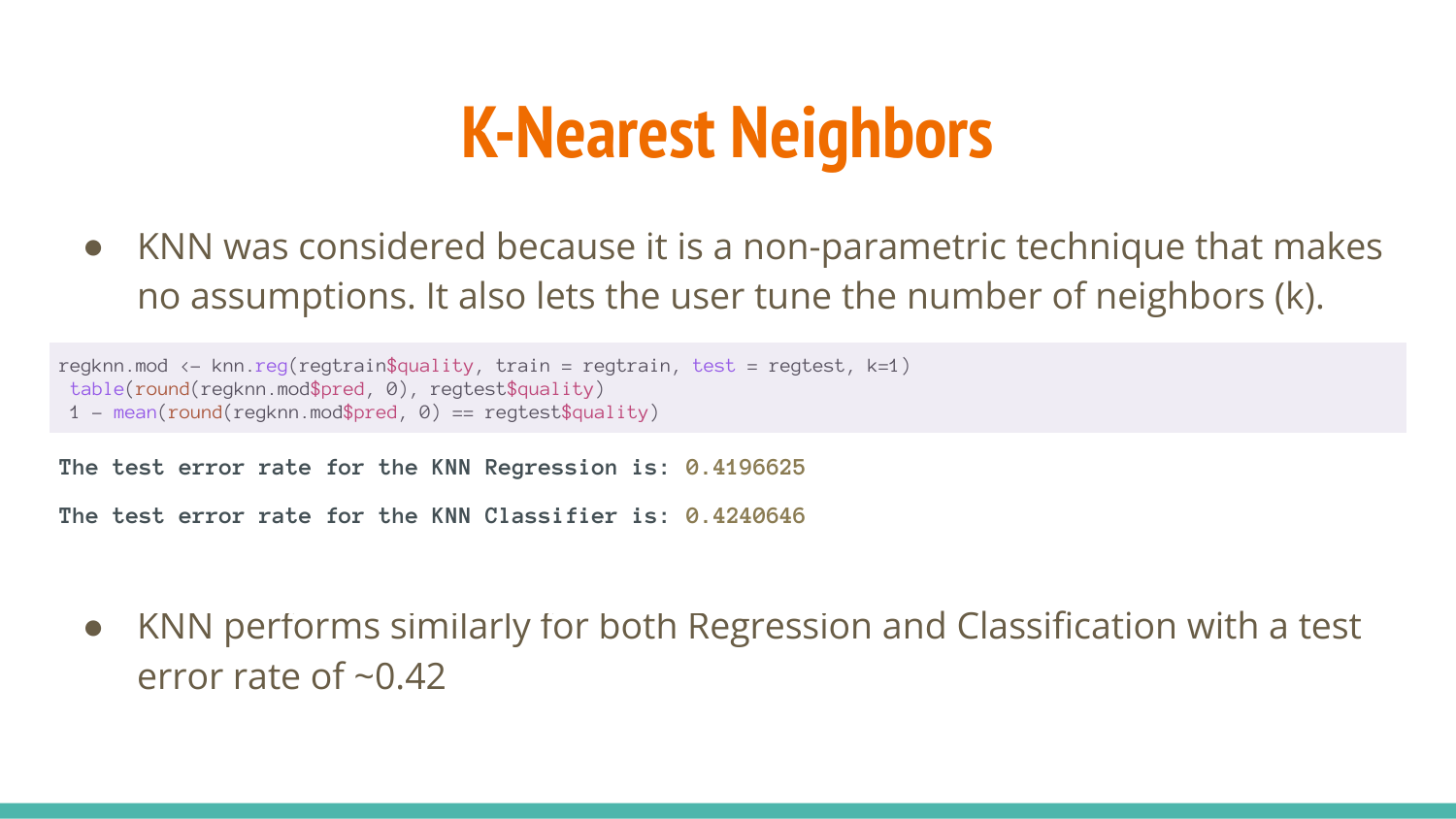

# K-Nearest Neighbors
KNN was considered because it is a non-parametric technique that makes no assumptions. It also lets the user tune the number of neighbors (k).

KNN performs similarly for both Regression and Classification with a test error rate of ~0.42
| regknn.mod <- knn.reg(regtrain$quality, train = regtrain, test = regtest, k=1) table(round(regknn.mod$pred, 0), regtest$quality) 1 - mean(round(regknn.mod$pred, 0) == regtest$quality) |
| --- |
| The test error rate for the KNN Regression is: 0.4196625 The test error rate for the KNN Classifier is: 0.4240646 |
| --- |
|  |